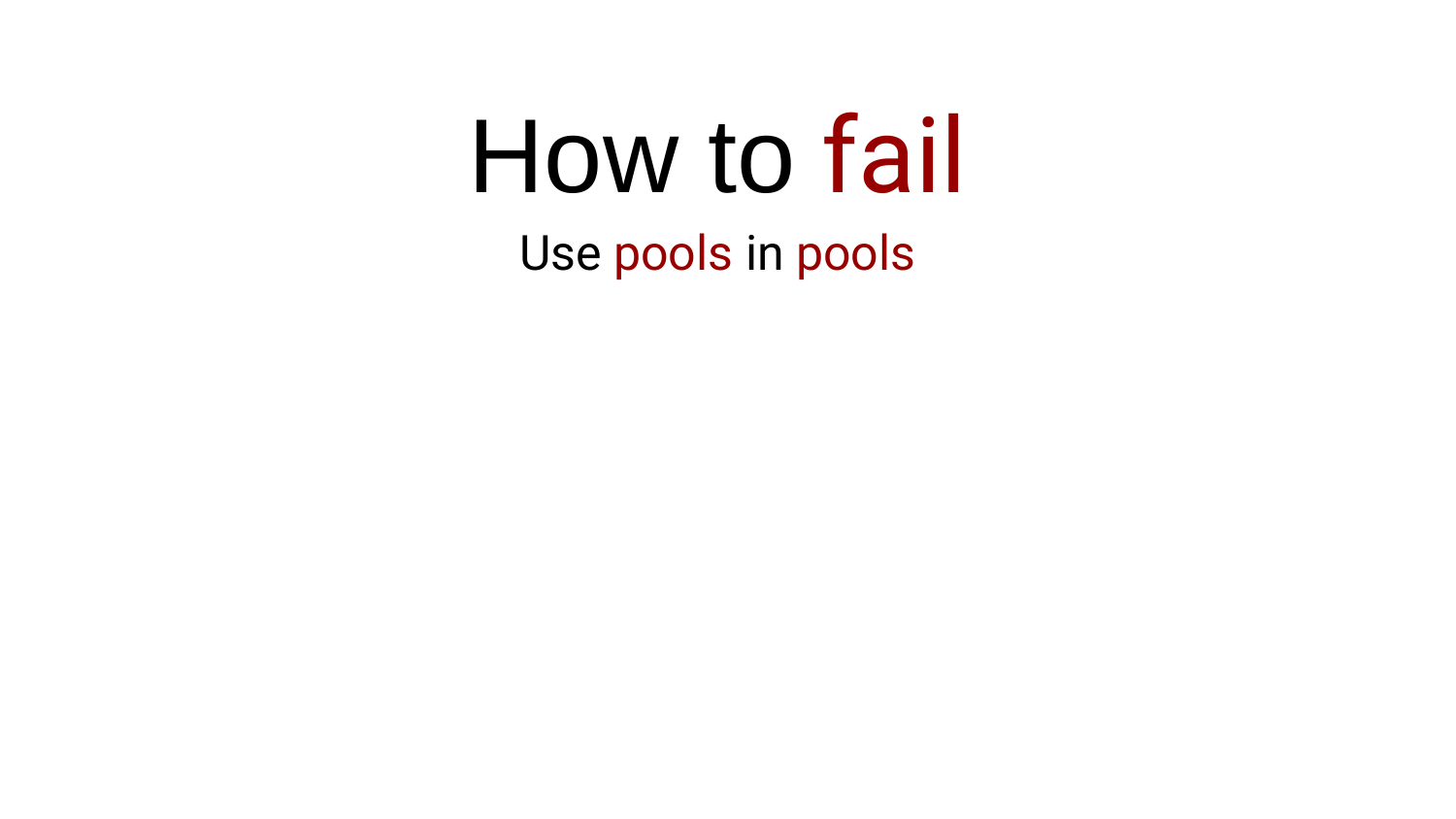

How to fail
Use pools in pools